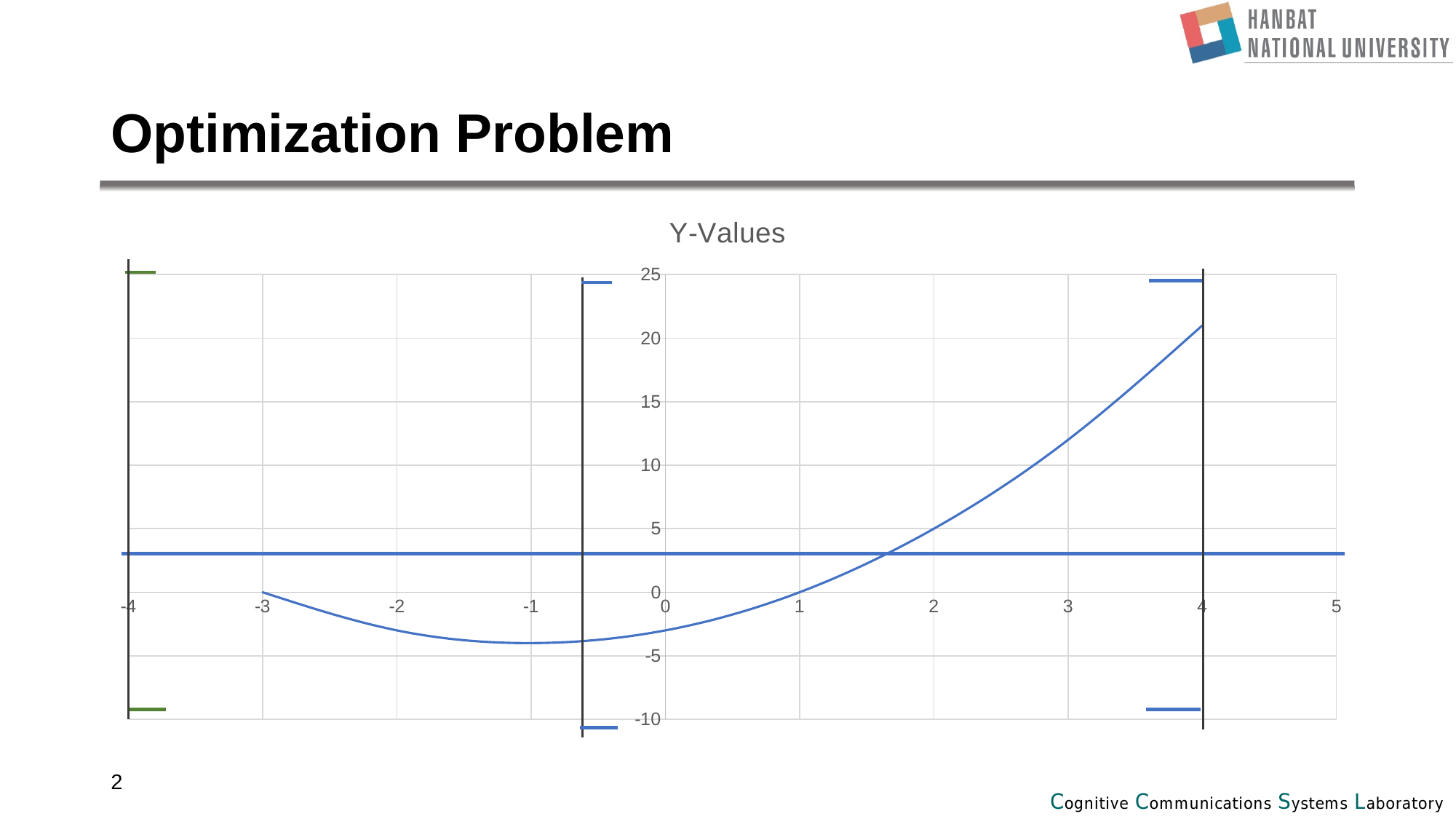

# Optimization Problem

### Chart:

| Category | Y-Values |
|---|---|
2